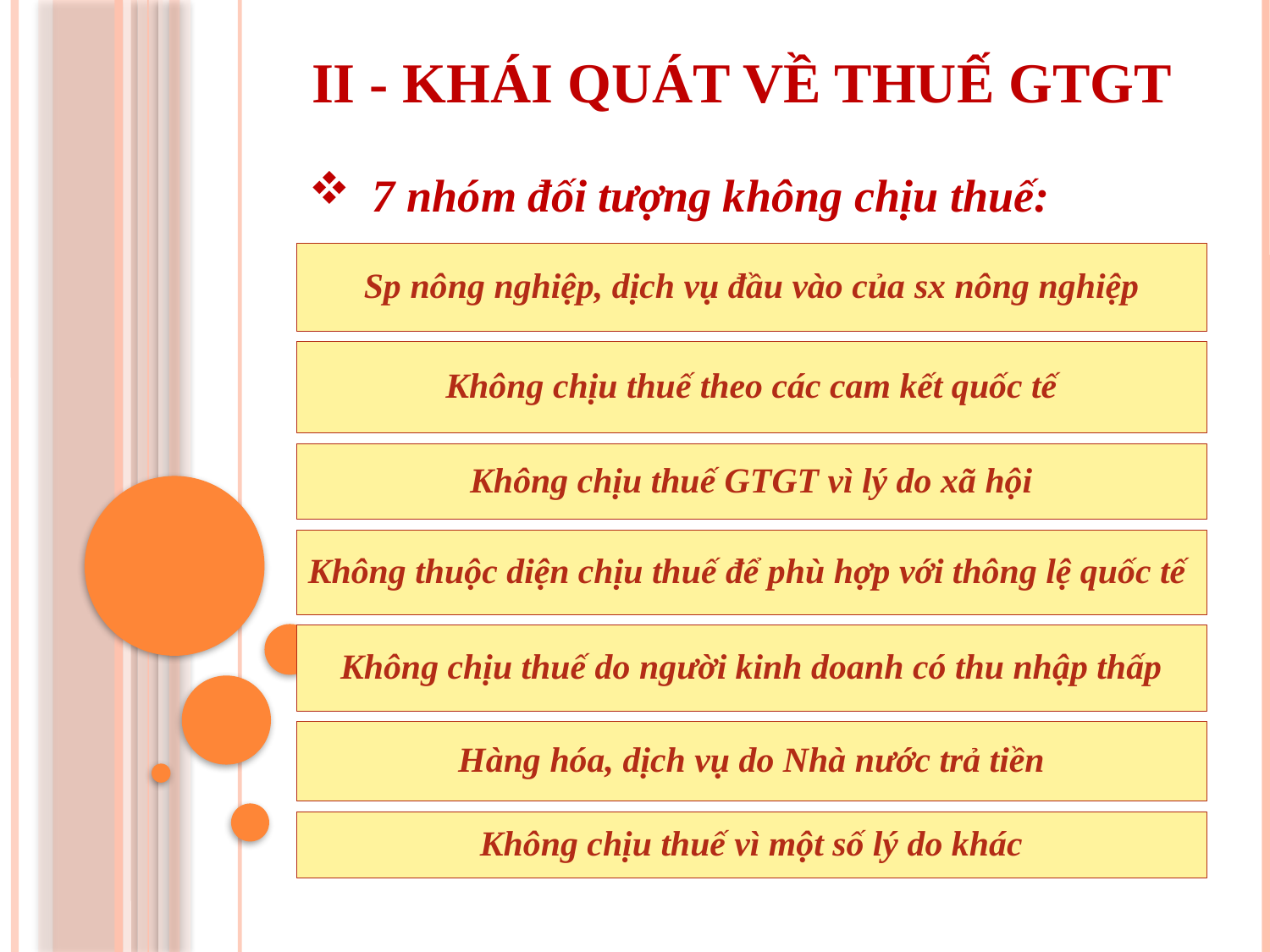

II - KHÁI QUÁT VỀ THUẾ GTGT
7 nhóm đối tượng không chịu thuế:
Sp nông nghiệp, dịch vụ đầu vào của sx nông nghiệp
Không chịu thuế theo các cam kết quốc tế
Không chịu thuế GTGT vì lý do xã hội
Không thuộc diện chịu thuế để phù hợp với thông lệ quốc tế
Không chịu thuế do người kinh doanh có thu nhập thấp
Hàng hóa, dịch vụ do Nhà nước trả tiền
Không chịu thuế vì một số lý do khác